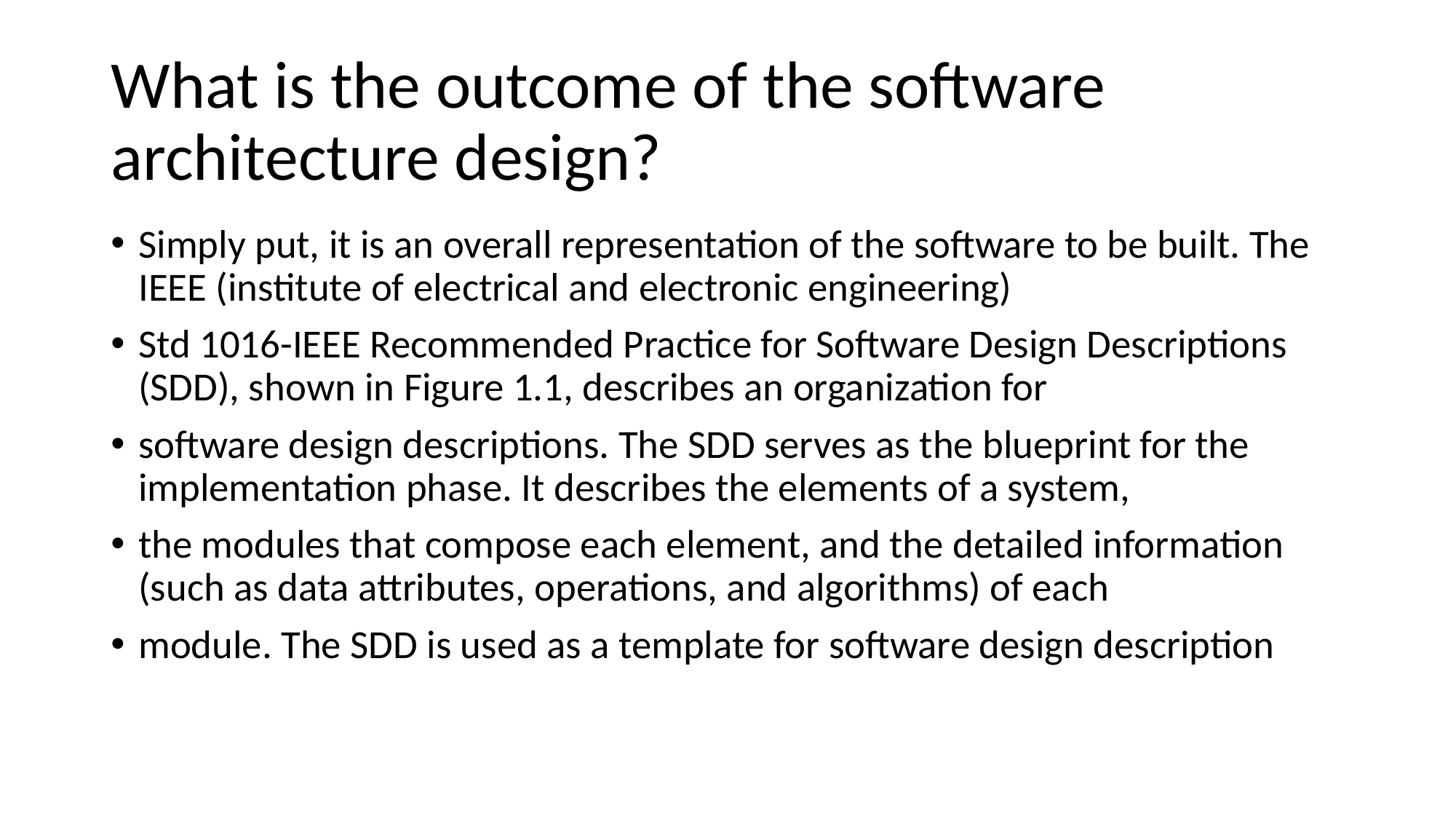

# What is the outcome of the software architecture design?
Simply put, it is an overall representation of the software to be built. The IEEE (institute of electrical and electronic engineering)
Std 1016-IEEE Recommended Practice for Software Design Descriptions (SDD), shown in Figure 1.1, describes an organization for
software design descriptions. The SDD serves as the blueprint for the implementation phase. It describes the elements of a system,
the modules that compose each element, and the detailed information (such as data attributes, operations, and algorithms) of each
module. The SDD is used as a template for software design description